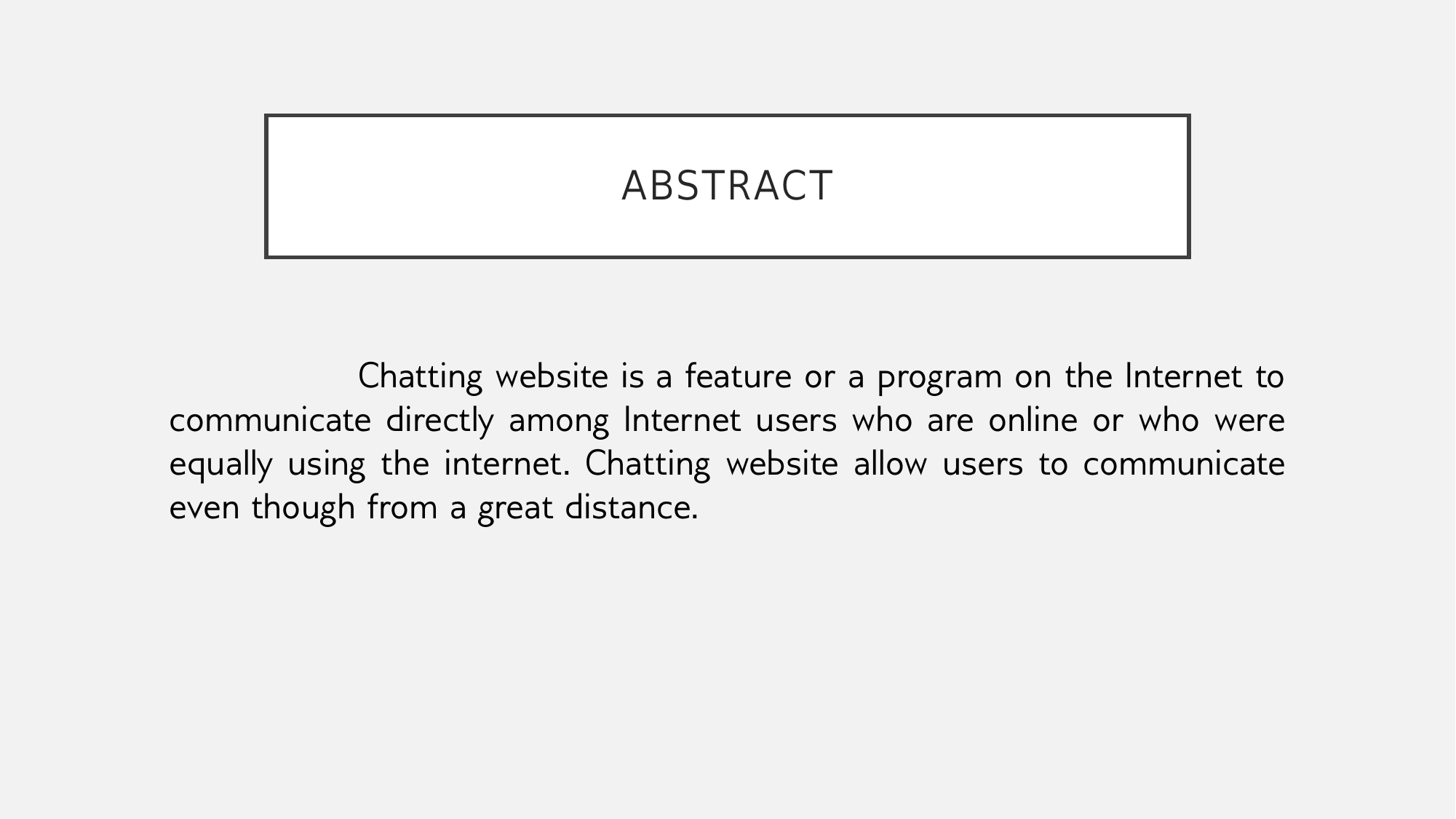

# ABSTRACT
                Chatting website is a feature or a program on the Internet to communicate directly among Internet users who are online or who were equally using the internet. Chatting website allow users to communicate even though from a great distance.